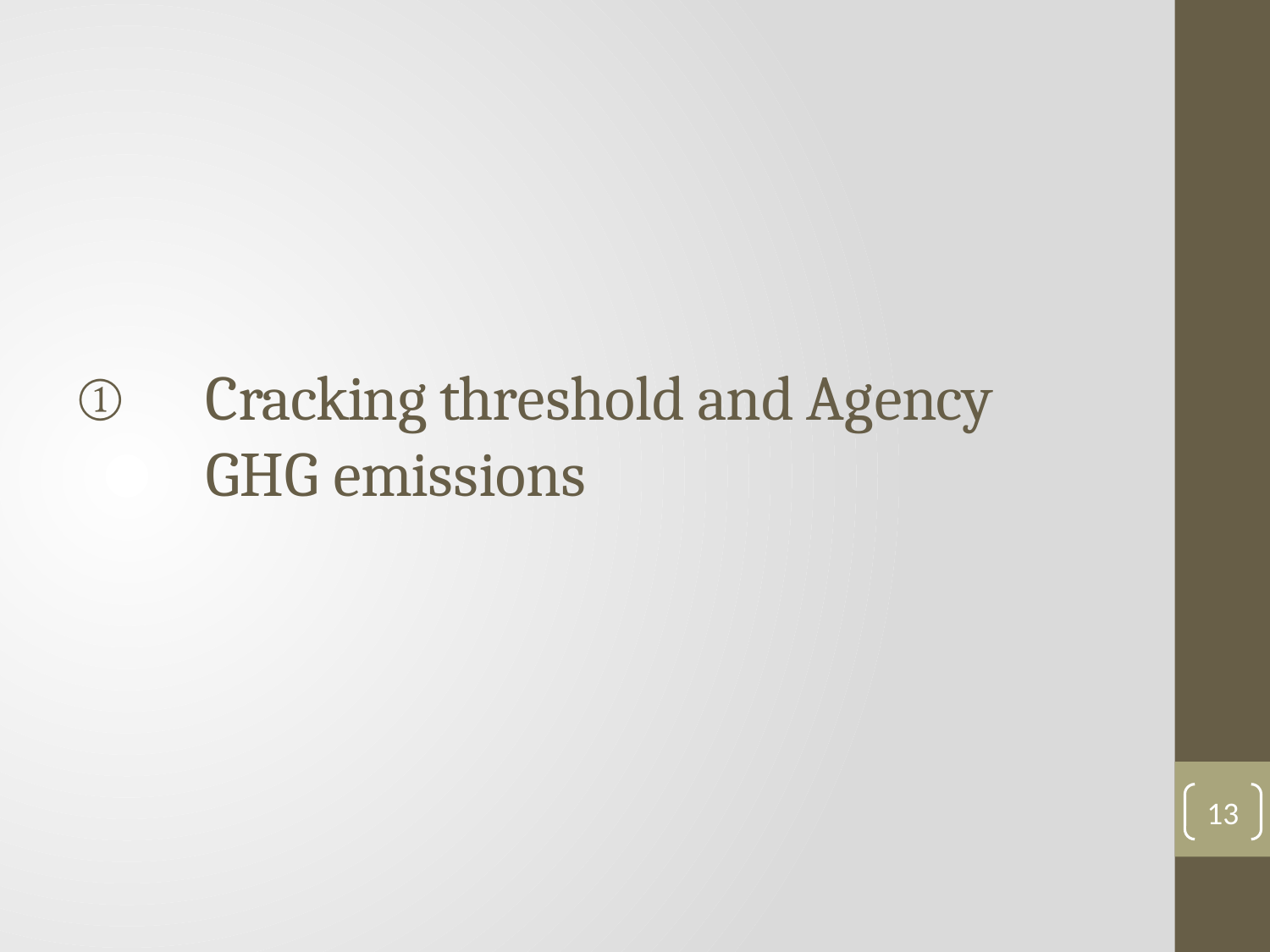

# Cracking threshold and Agency GHG emissions
13